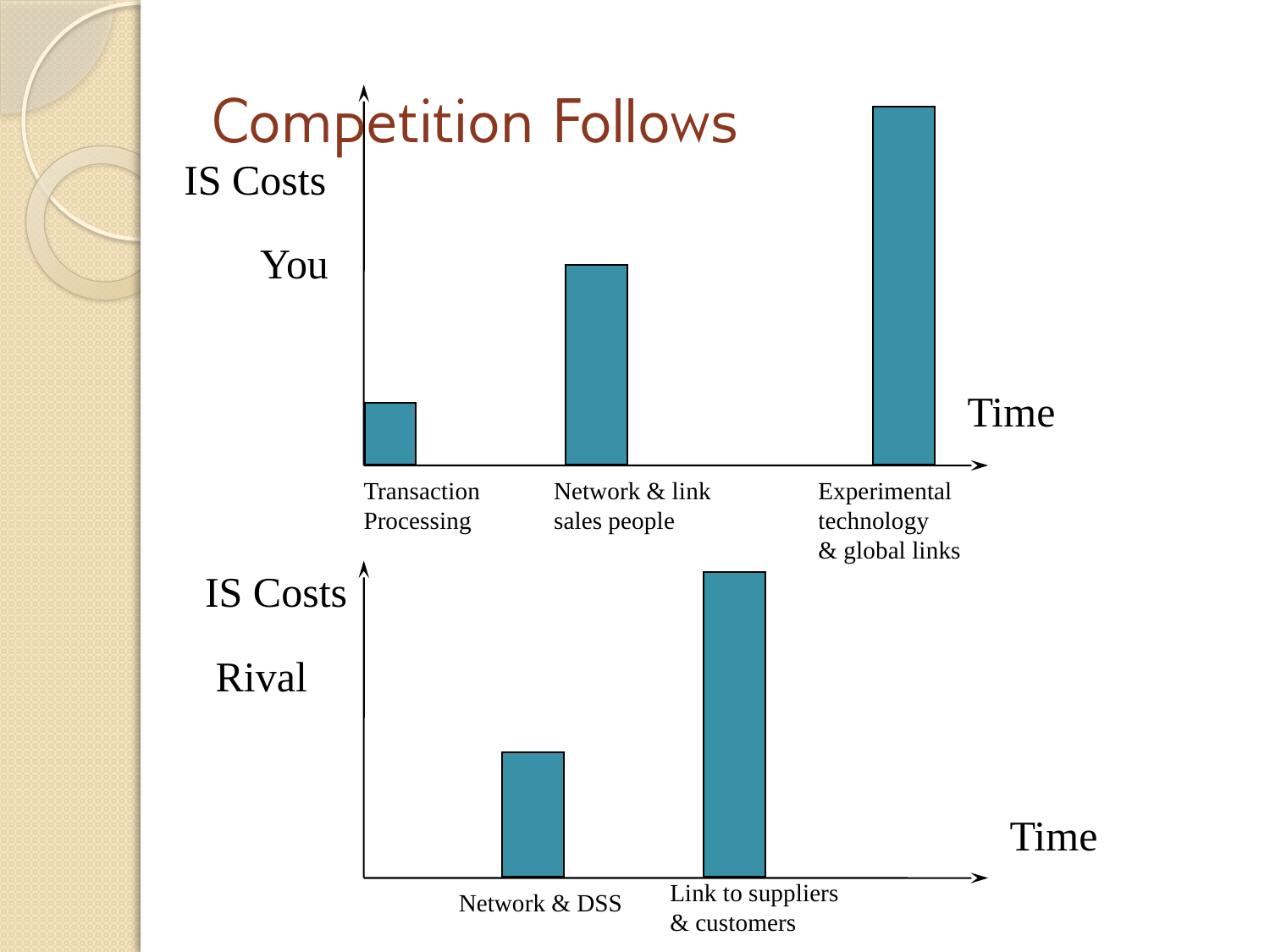

# Competition Follows

IS Costs
You

Time

Transaction
Processing
Network & link
sales people
Experimental
technology
& global links
IS Costs

Rival

Time
Link to suppliers
& customers

Network & DSS